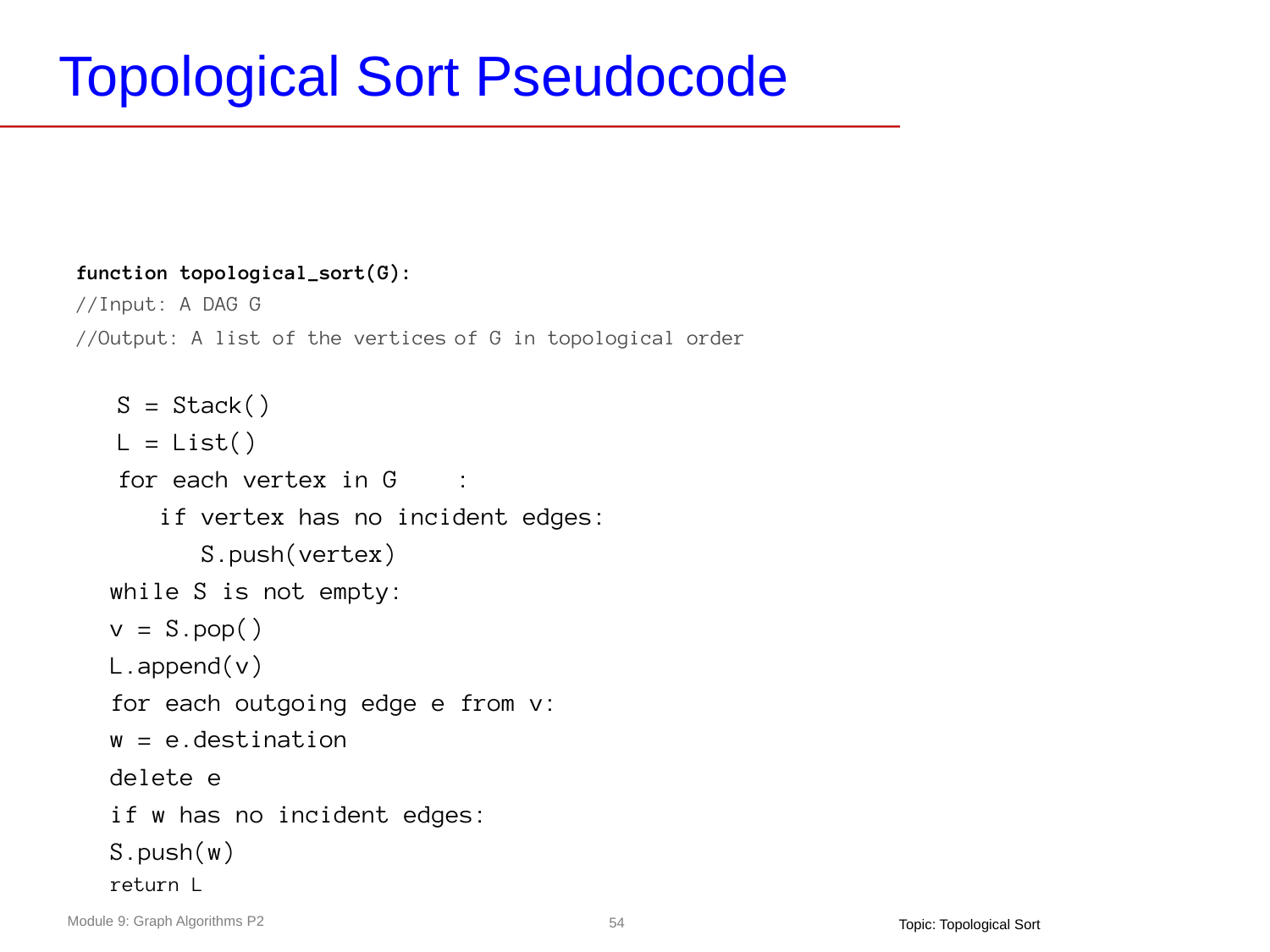

# Topological Sort Pseudocode

function topological_sort(G):
//Input: A DAG G
//Output: A list of the vertices of G in topological order

   S = Stack()
   L = List()
   for each vertex in G	:
      if vertex has no incident edges:
         S.push(vertex)
	while S is not empty:
		v = S.pop()
		L.append(v)
		for each outgoing edge e from v:
			w = e.destination
			delete e
			if w has no incident edges:
				S.push(w)
   return L

Topic: Topological Sort